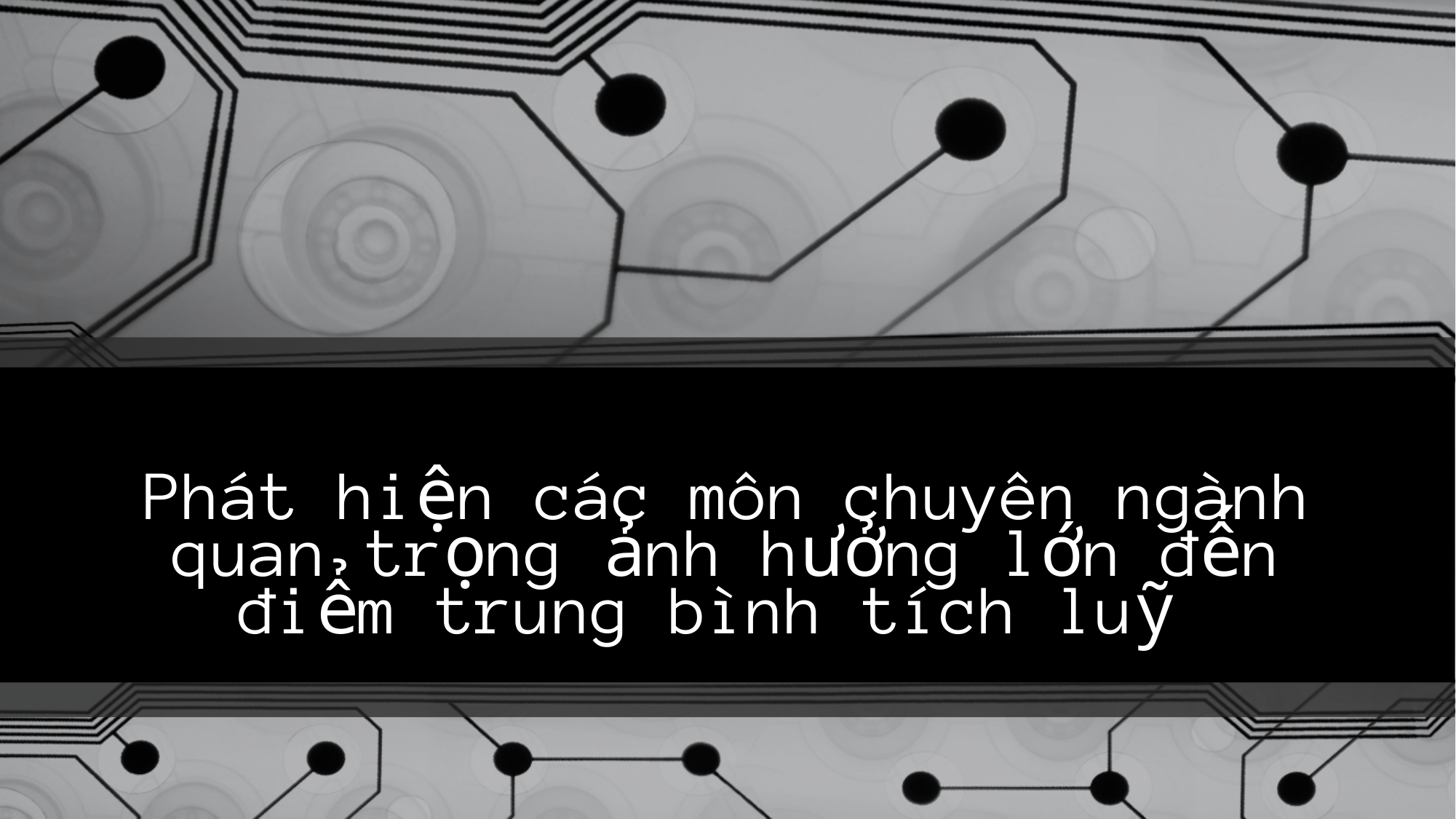

# Phát hiện các môn chuyên ngành quan trọng ảnh hưởng lớn đến điểm trung bình tích luỹ